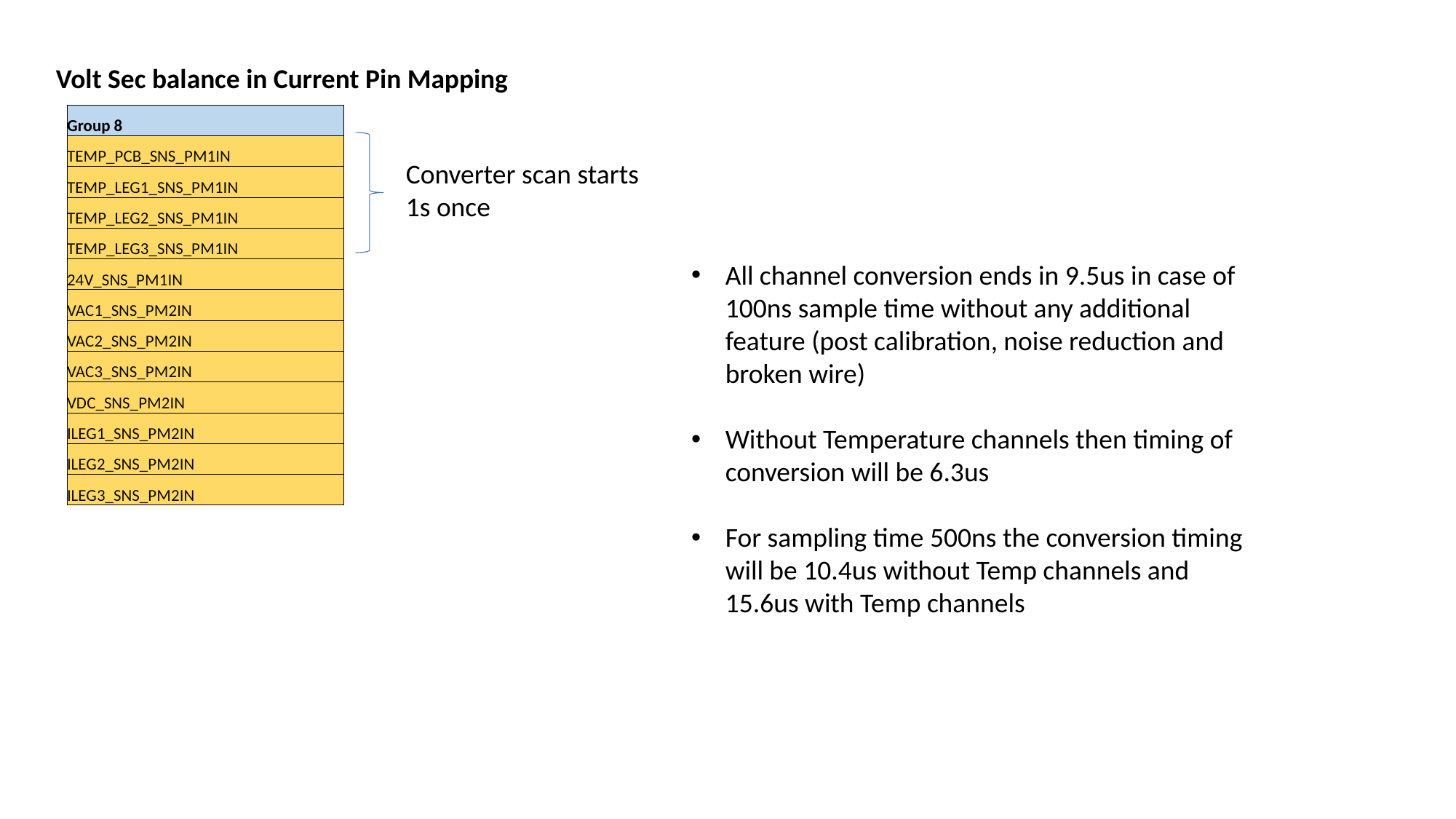

Volt Sec balance in Current Pin Mapping
| Group 8 |
| --- |
| TEMP\_PCB\_SNS\_PM1IN |
| TEMP\_LEG1\_SNS\_PM1IN |
| TEMP\_LEG2\_SNS\_PM1IN |
| TEMP\_LEG3\_SNS\_PM1IN |
| 24V\_SNS\_PM1IN |
| VAC1\_SNS\_PM2IN |
| VAC2\_SNS\_PM2IN |
| VAC3\_SNS\_PM2IN |
| VDC\_SNS\_PM2IN |
| ILEG1\_SNS\_PM2IN |
| ILEG2\_SNS\_PM2IN |
| ILEG3\_SNS\_PM2IN |

Converter scan starts 1s once
All channel conversion ends in 9.5us in case of 100ns sample time without any additional feature (post calibration, noise reduction and broken wire)

Without Temperature channels then timing of conversion will be 6.3us

For sampling time 500ns the conversion timing will be 10.4us without Temp channels and 15.6us with Temp channels